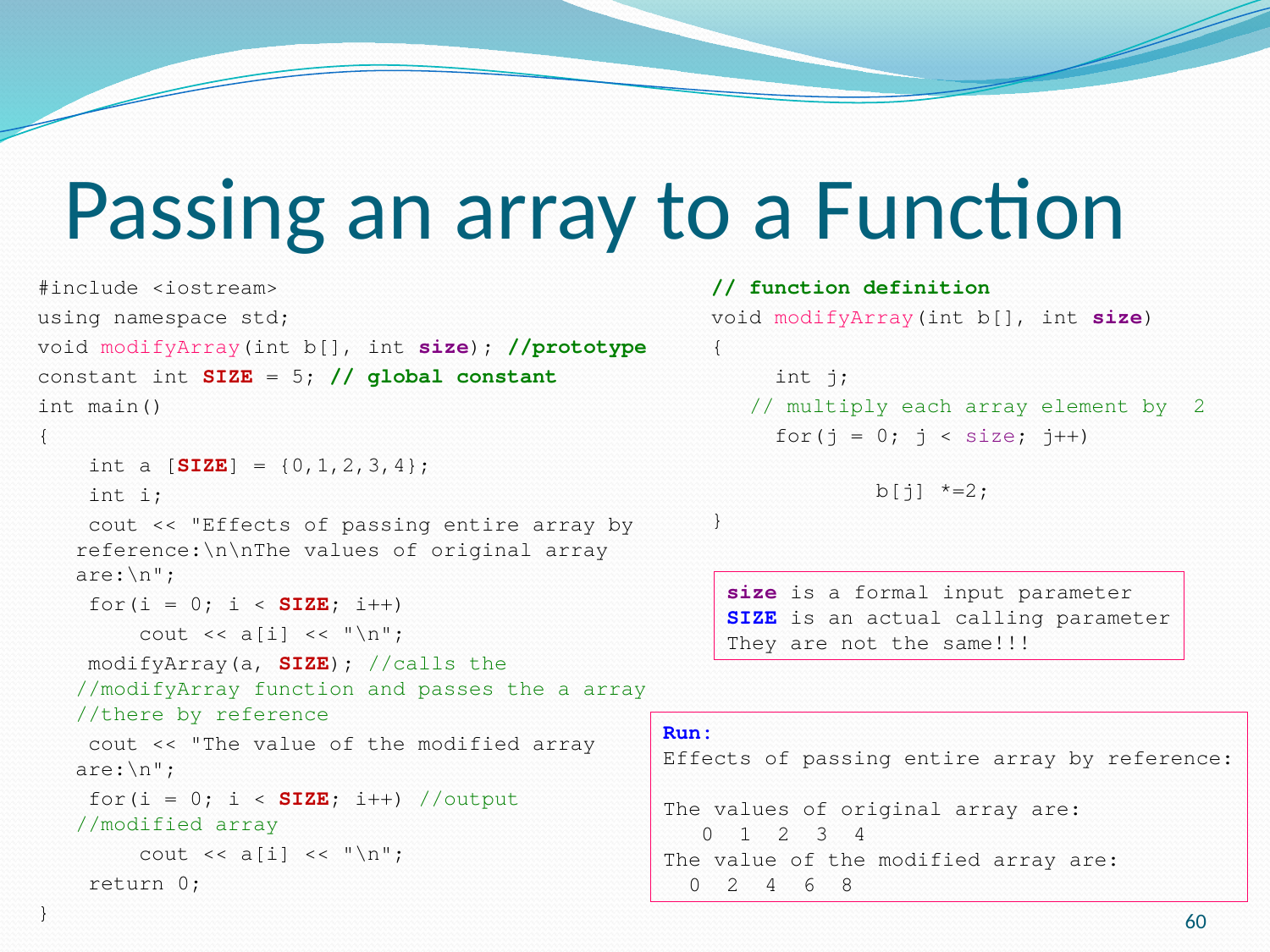

# Passing an array to a Function
#include <iostream>
using namespace std;
void modifyArray(int b[], int size); //prototype
constant int SIZE = 5; // global constant
int main()
{
    int a [SIZE] = {0,1,2,3,4};
    int i;
    cout << "Effects of passing entire array by reference:\n\nThe values of original array are:\n";
    for(i = 0; i < SIZE; i++)
        cout << a[i] << "\n";
    modifyArray(a, SIZE); //calls the //modifyArray function and passes the a array //there by reference
    cout << "The value of the modified array are:\n";
    for(i = 0; i < SIZE; i++) //output //modified array
        cout << a[i] << "\n";
    return 0;
}

// function definition
void modifyArray(int b[], int size)
{
  	  int j;
	// multiply each array element by  2
  	  for(j = 0; j < size; j++)
		b[j] *=2;
}
size is a formal input parameter
SIZE is an actual calling parameter
They are not the same!!!
Run:
Effects of passing entire array by reference:

The values of original array are:
   0  1  2  3  4
The value of the modified array are:
  0  2  4  6  8
60